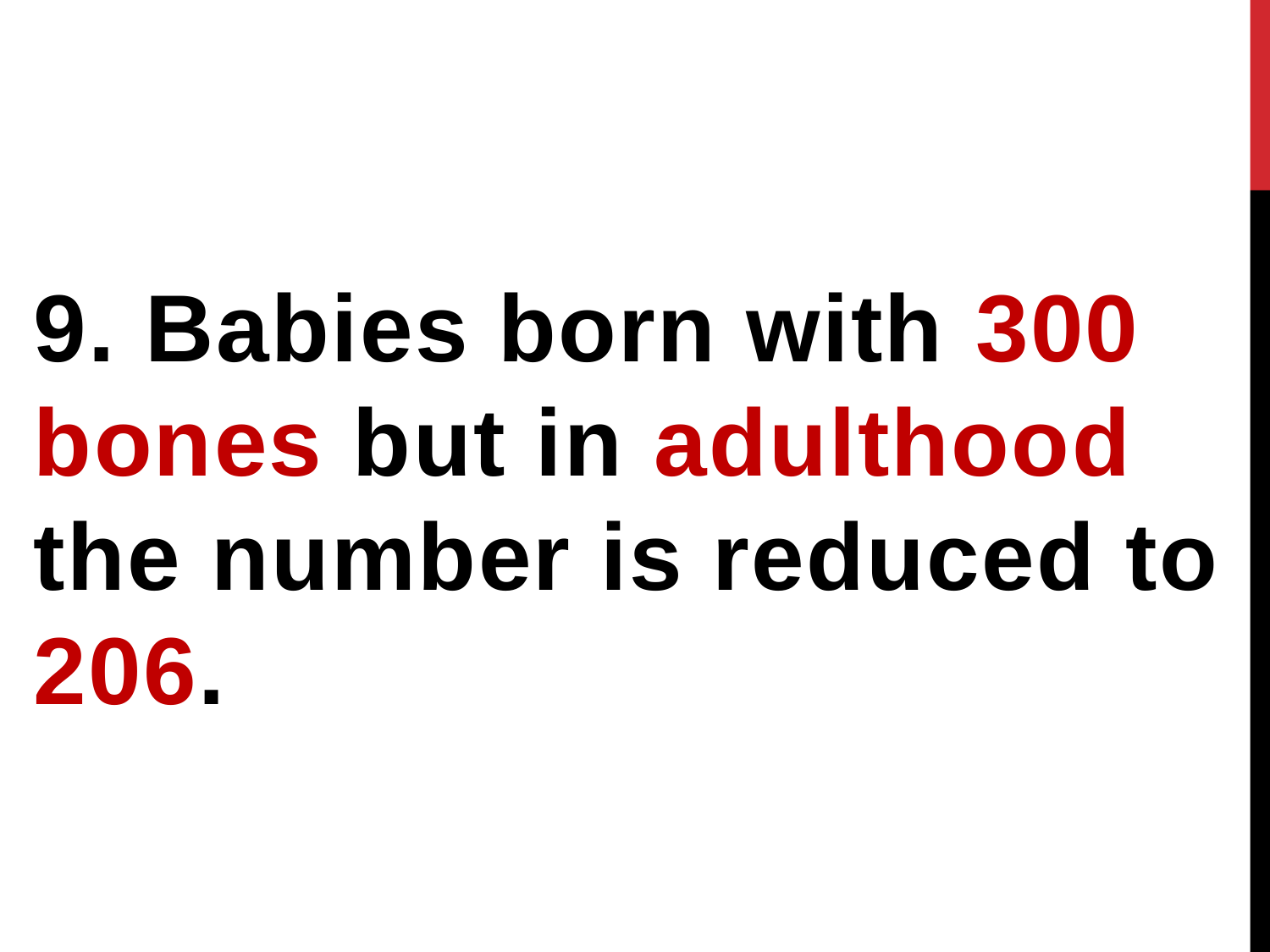

9. Babies born with 300 bones but in adulthood the number is reduced to 206.